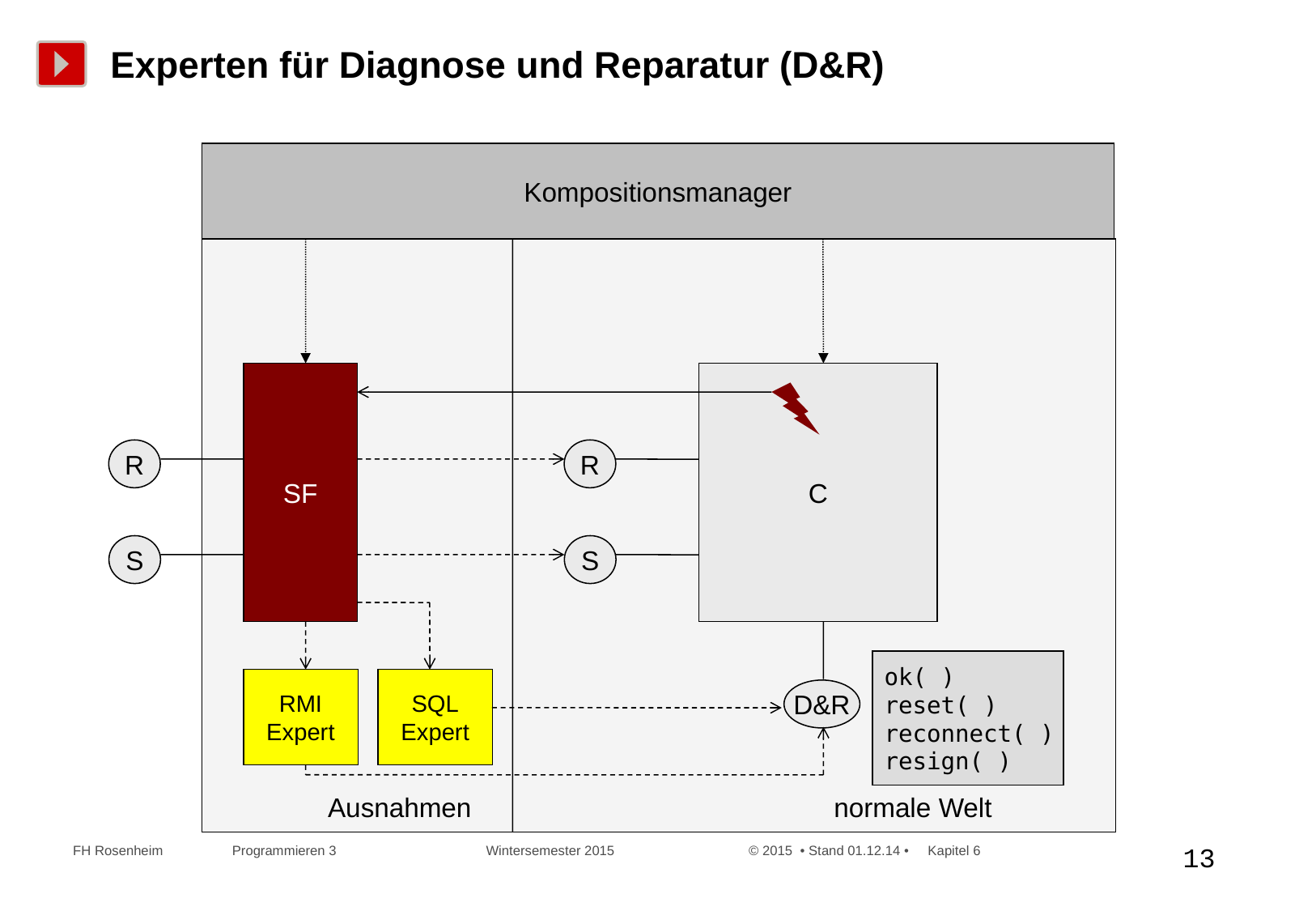

# Experten für Diagnose und Reparatur (D&R)
Kompositionsmanager

SF
C

R
R

S
S

ok( )
reset( )
reconnect( )
resign( )
RMI
Expert
SQL
Expert
D&R

Ausnahmen
normale Welt
      FH Rosenheim                  Programmieren 3                                       Wintersemester 2015                                   © 2015  • Stand 01.12.14 •     Kapitel 6